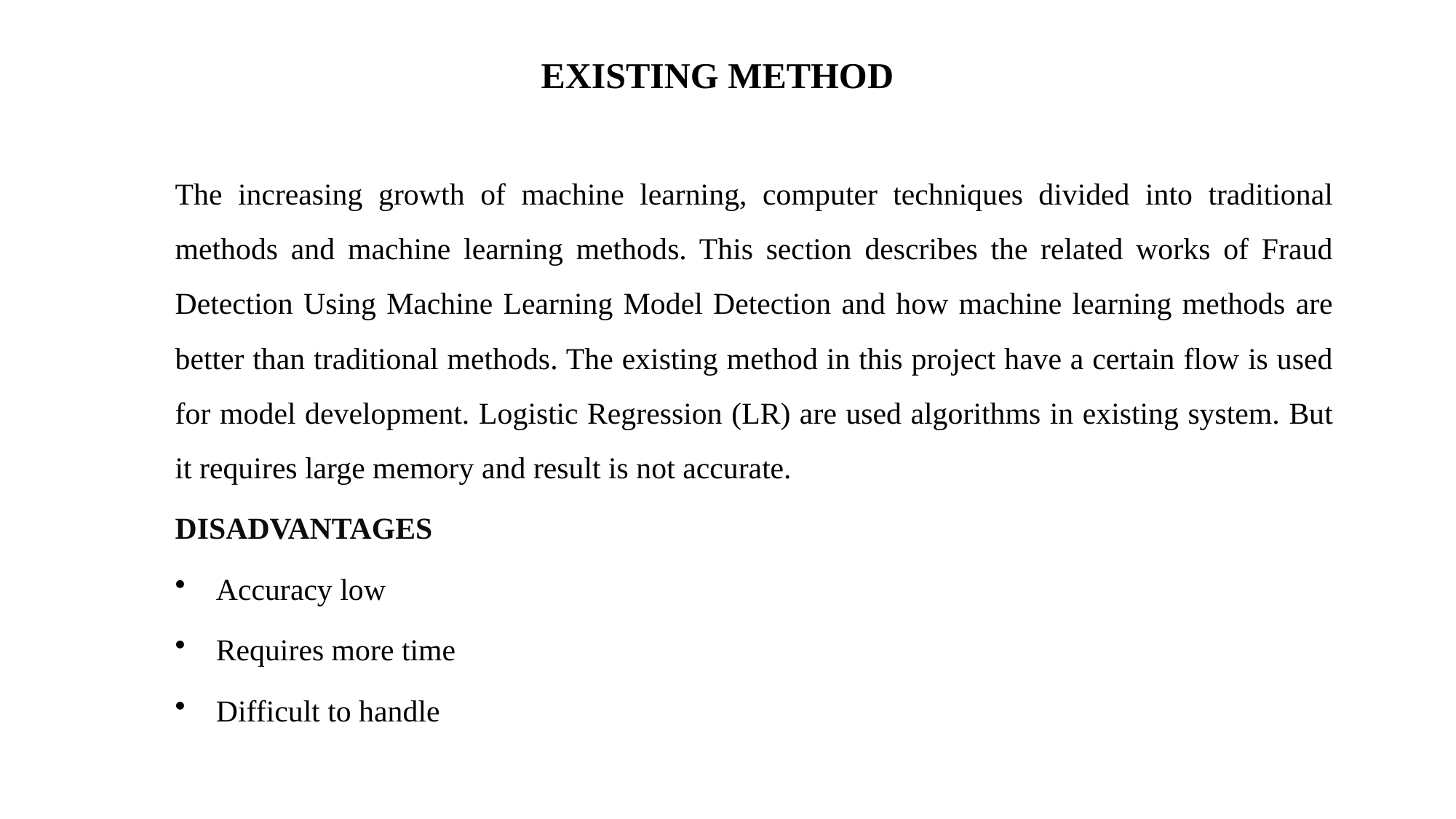

# EXISTING METHOD
The increasing growth of machine learning, computer techniques divided into traditional methods and machine learning methods. This section describes the related works of Fraud Detection Using Machine Learning Model Detection and how machine learning methods are better than traditional methods. The existing method in this project have a certain flow is used for model development. Logistic Regression (LR) are used algorithms in existing system. But it requires large memory and result is not accurate.
DISADVANTAGES
Accuracy low
Requires more time
Difficult to handle